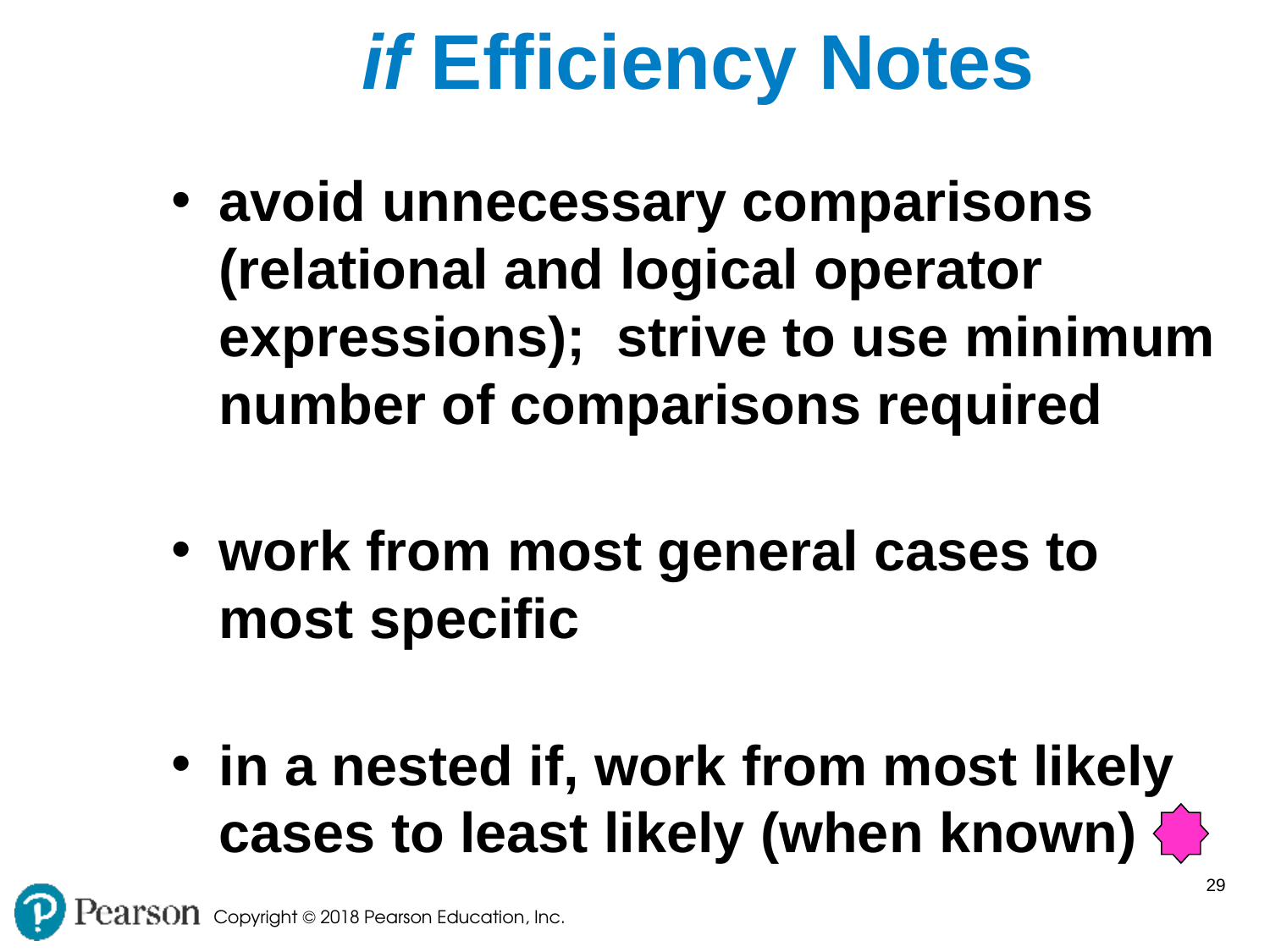

# if Efficiency Notes
avoid unnecessary comparisons
(relational and logical operator expressions);  strive to use minimum number of comparisons required
work from most general cases to most specific
in a nested if, work from most likely cases to least likely (when known)

29